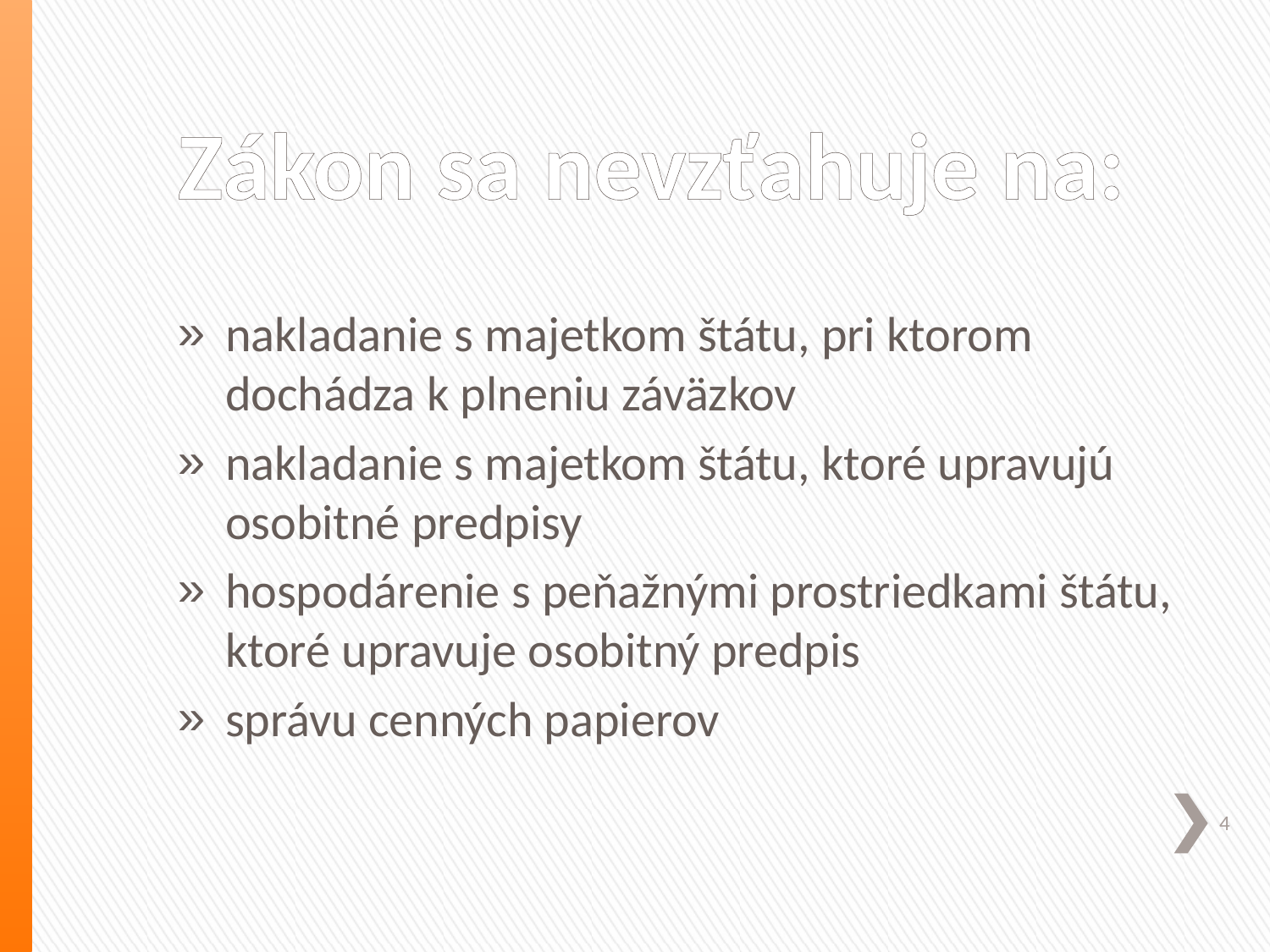

# Zákon sa nevzťahuje na:
nakladanie s majetkom štátu, pri ktorom dochádza k plneniu záväzkov
nakladanie s majetkom štátu, ktoré upravujú osobitné predpisy
hospodárenie s peňažnými prostriedkami štátu, ktoré upravuje osobitný predpis
správu cenných papierov
4